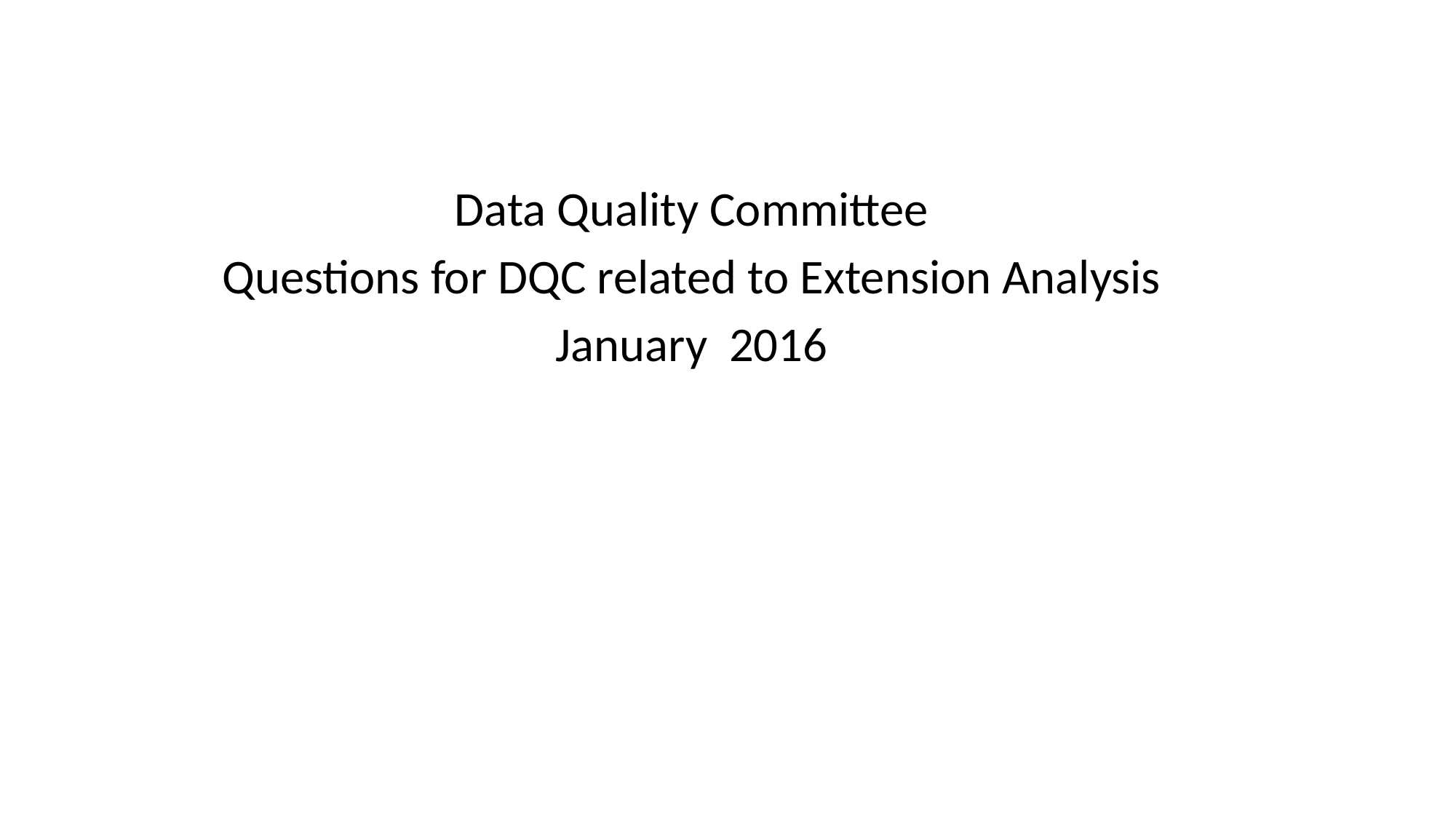

Data Quality Committee
Questions for DQC related to Extension Analysis
January  2016